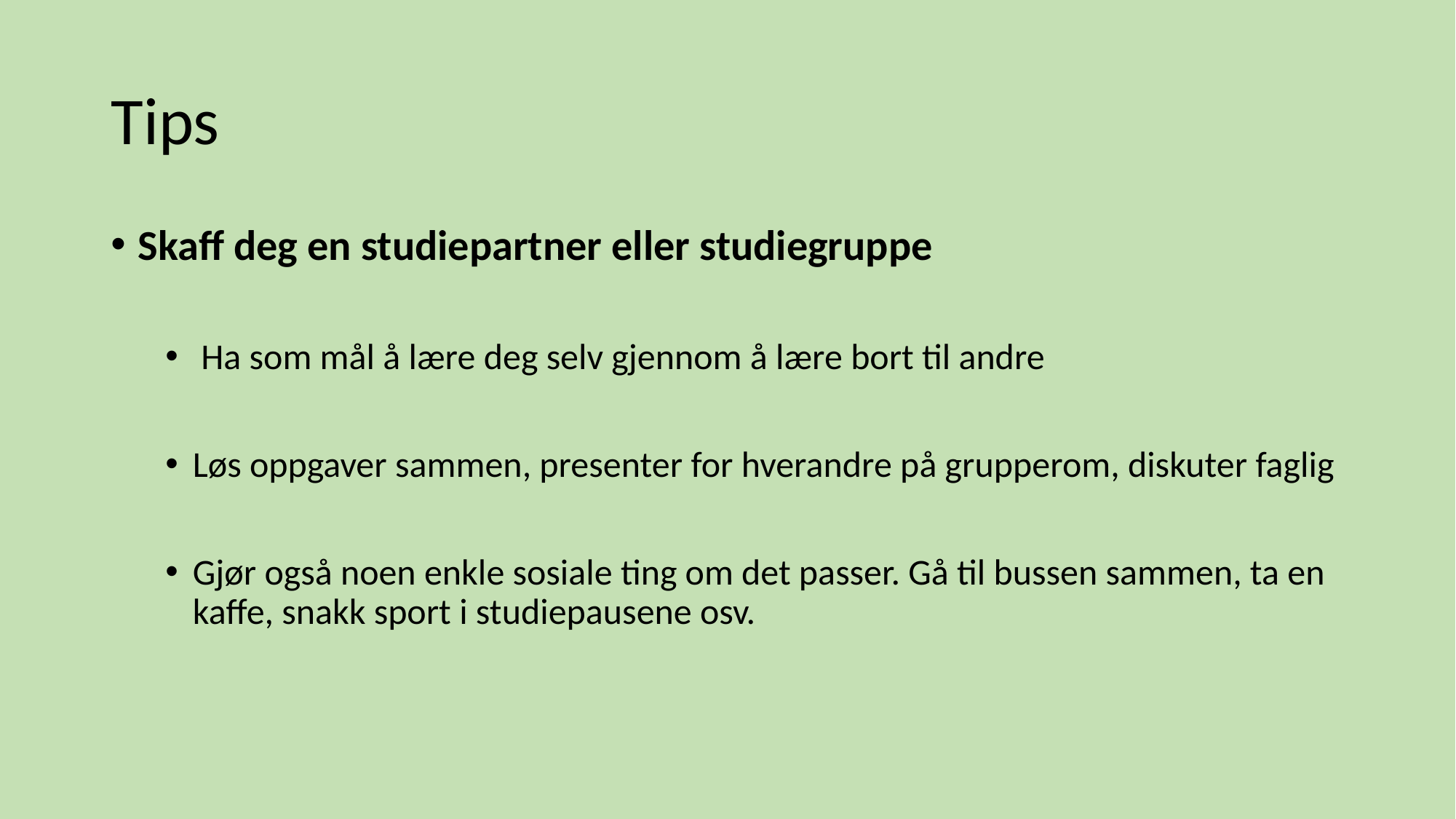

# Tips
Skaff deg en studiepartner eller studiegruppe

 Ha som mål å lære deg selv gjennom å lære bort til andre

Løs oppgaver sammen, presenter for hverandre på grupperom, diskuter faglig

Gjør også noen enkle sosiale ting om det passer. Gå til bussen sammen, ta en kaffe, snakk sport i studiepausene osv.